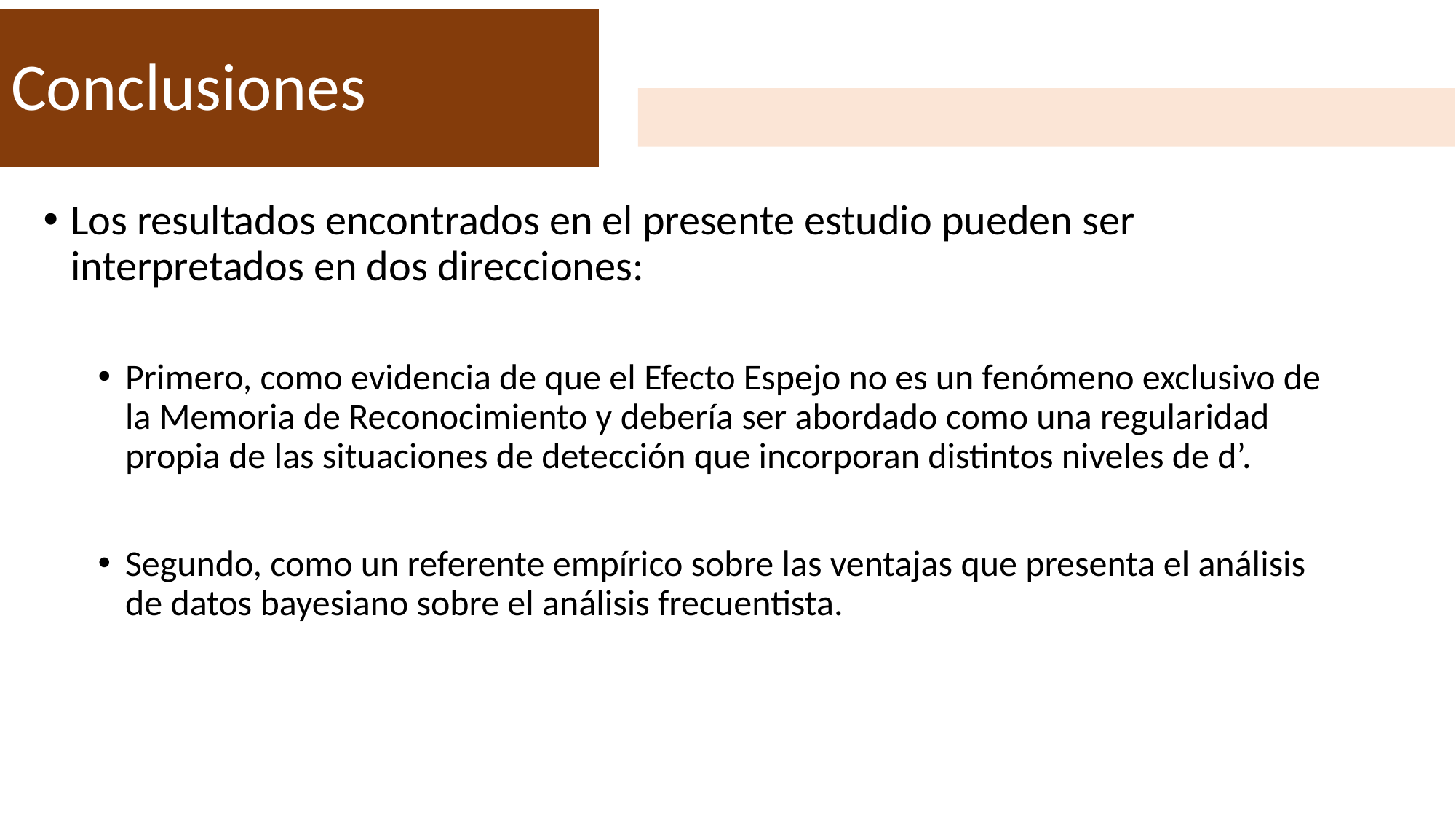

# Conclusiones

Los resultados encontrados en el presente estudio pueden ser interpretados en dos direcciones:

Primero, como evidencia de que el Efecto Espejo no es un fenómeno exclusivo de la Memoria de Reconocimiento y debería ser abordado como una regularidad propia de las situaciones de detección que incorporan distintos niveles de d’.

Segundo, como un referente empírico sobre las ventajas que presenta el análisis de datos bayesiano sobre el análisis frecuentista.